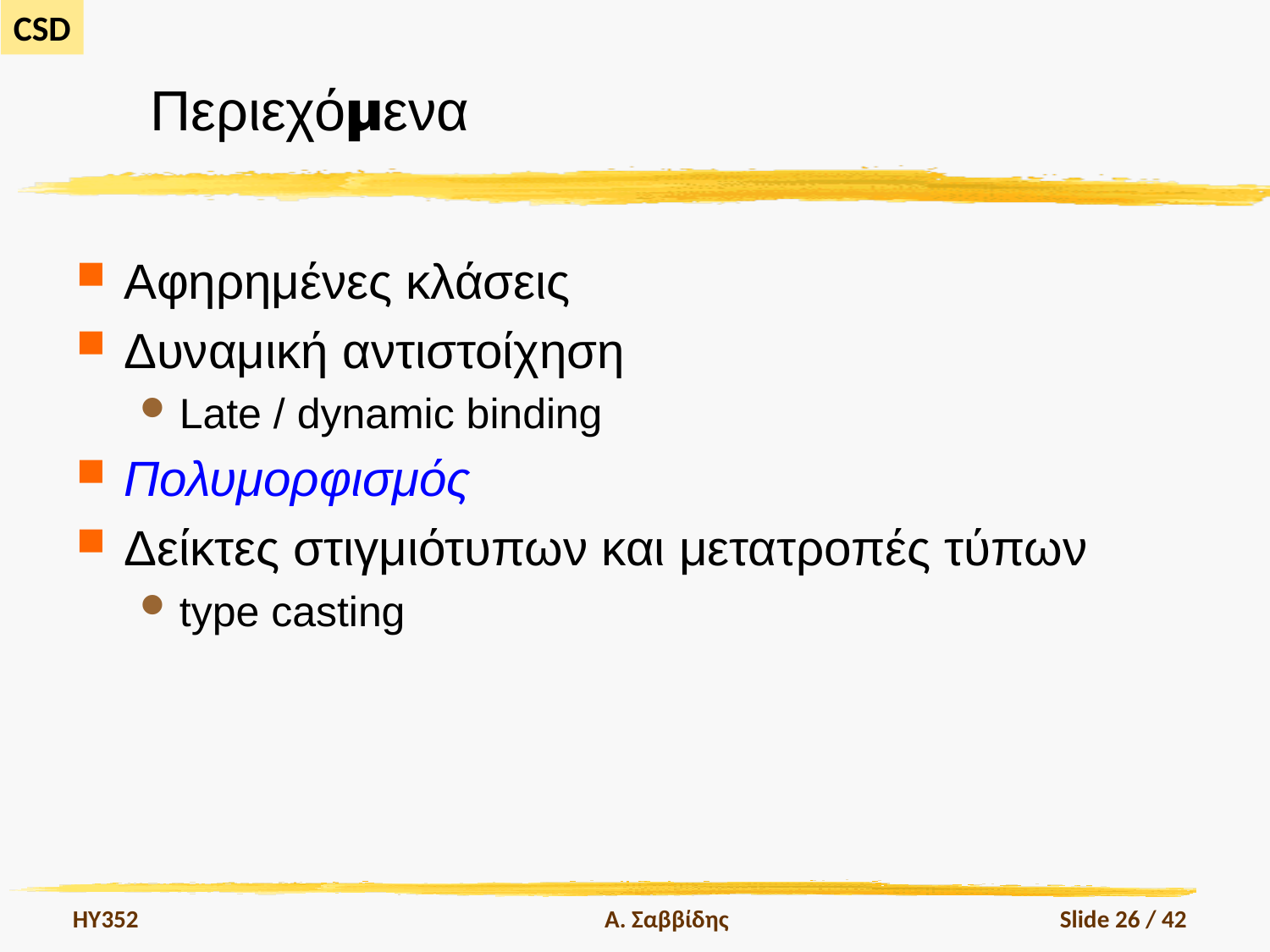

# Περιεχόμενα
Αφηρημένες κλάσεις
Δυναμική αντιστοίχηση
Late / dynamic binding
Πολυμορφισμός
Δείκτες στιγμιότυπων και μετατροπές τύπων
type casting
HY352
Α. Σαββίδης
Slide 26 / 42